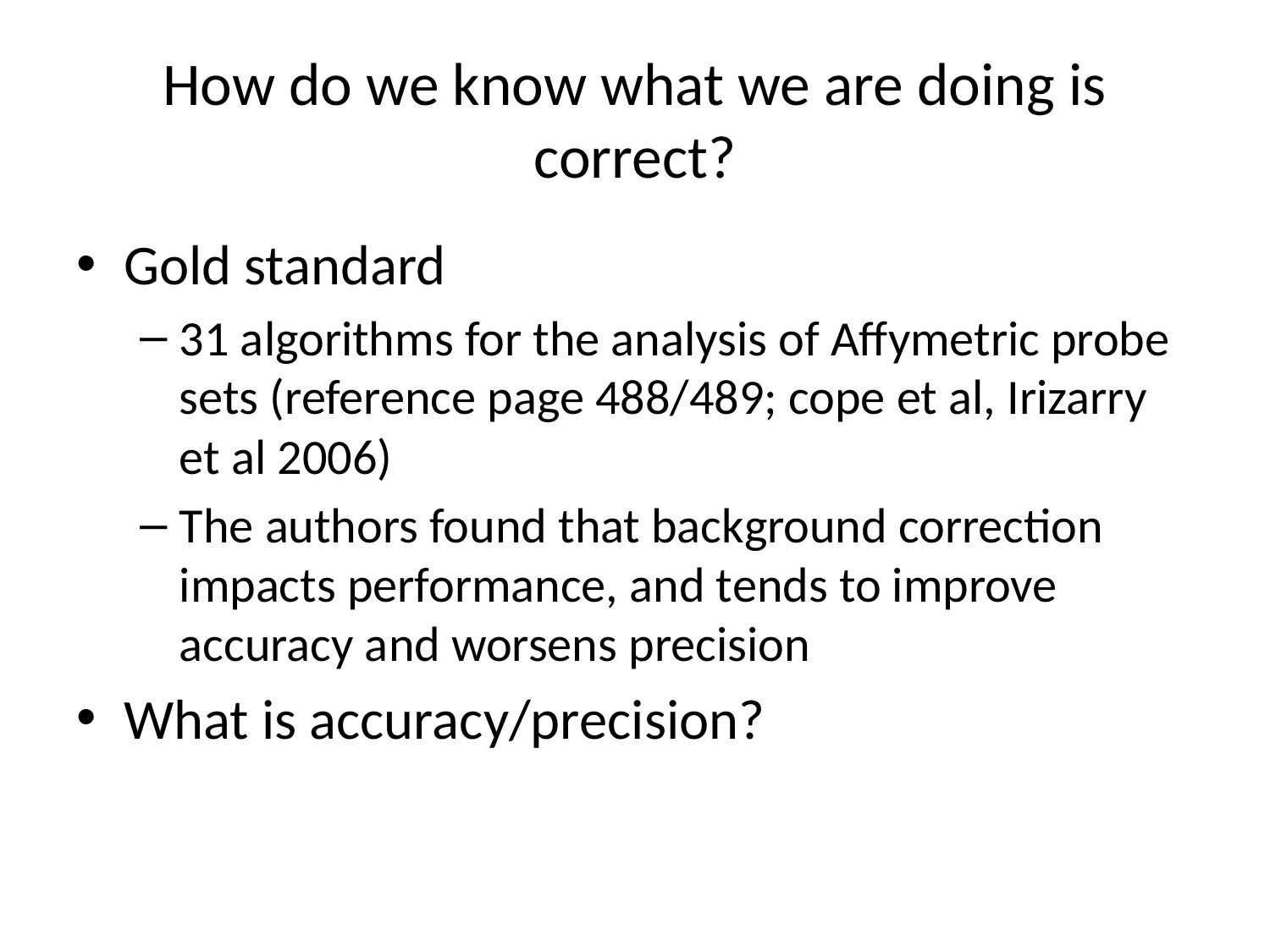

# How do we know what we are doing is correct?
Gold standard
31 algorithms for the analysis of Affymetric probe sets (reference page 488/489; cope et al, Irizarry et al 2006)
The authors found that background correction impacts performance, and tends to improve accuracy and worsens precision
What is accuracy/precision?